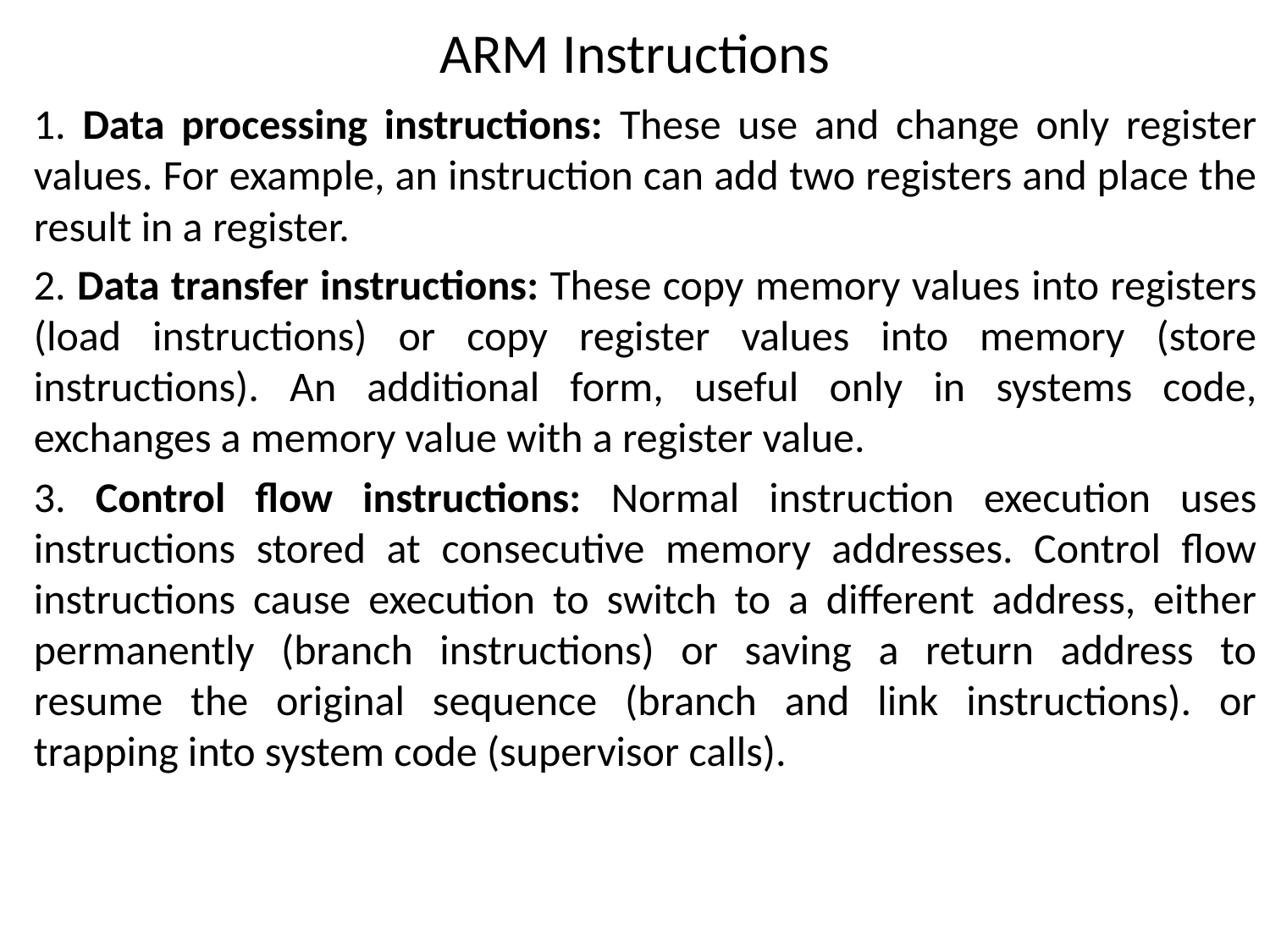

# ARM Instructions
1. Data processing instructions: These use and change only register values. For example, an instruction can add two registers and place the result in a register.
2. Data transfer instructions: These copy memory values into registers (load instructions) or copy register values into memory (store instructions). An additional form, useful only in systems code, exchanges a memory value with a register value.
3. Control flow instructions: Normal instruction execution uses instructions stored at consecutive memory addresses. Control flow instructions cause execution to switch to a different address, either permanently (branch instructions) or saving a return address to resume the original sequence (branch and link instructions). or trapping into system code (supervisor calls).